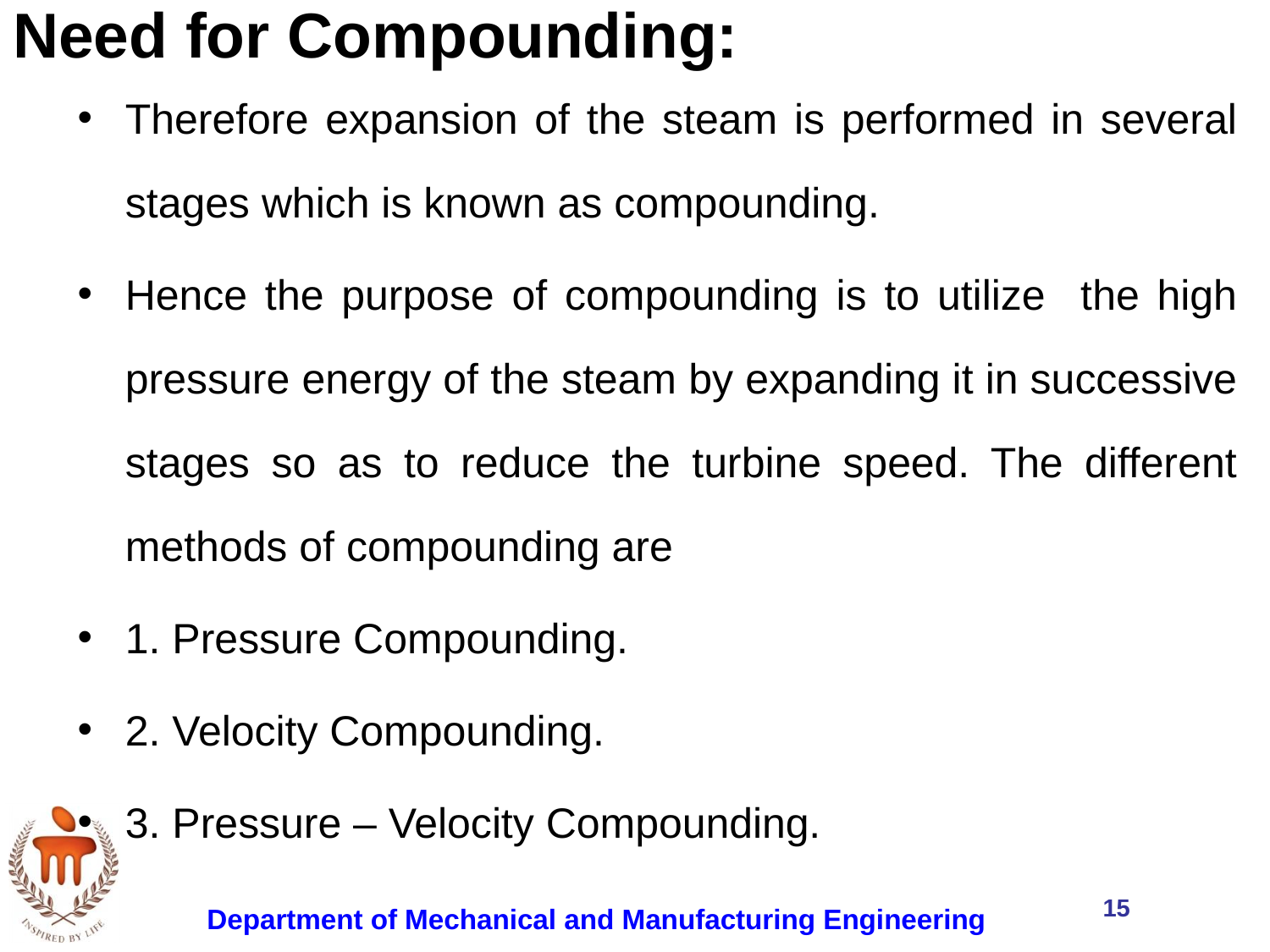

Need for Compounding:
Therefore expansion of the steam is performed in several stages which is known as compounding.
Hence the purpose of compounding is to utilize  the high pressure energy of the steam by expanding it in successive stages so as to reduce the turbine speed. The different methods of compounding are
1. Pressure Compounding.
2. Velocity Compounding.
3. Pressure – Velocity Compounding.

15
Department of Mechanical and Manufacturing Engineering